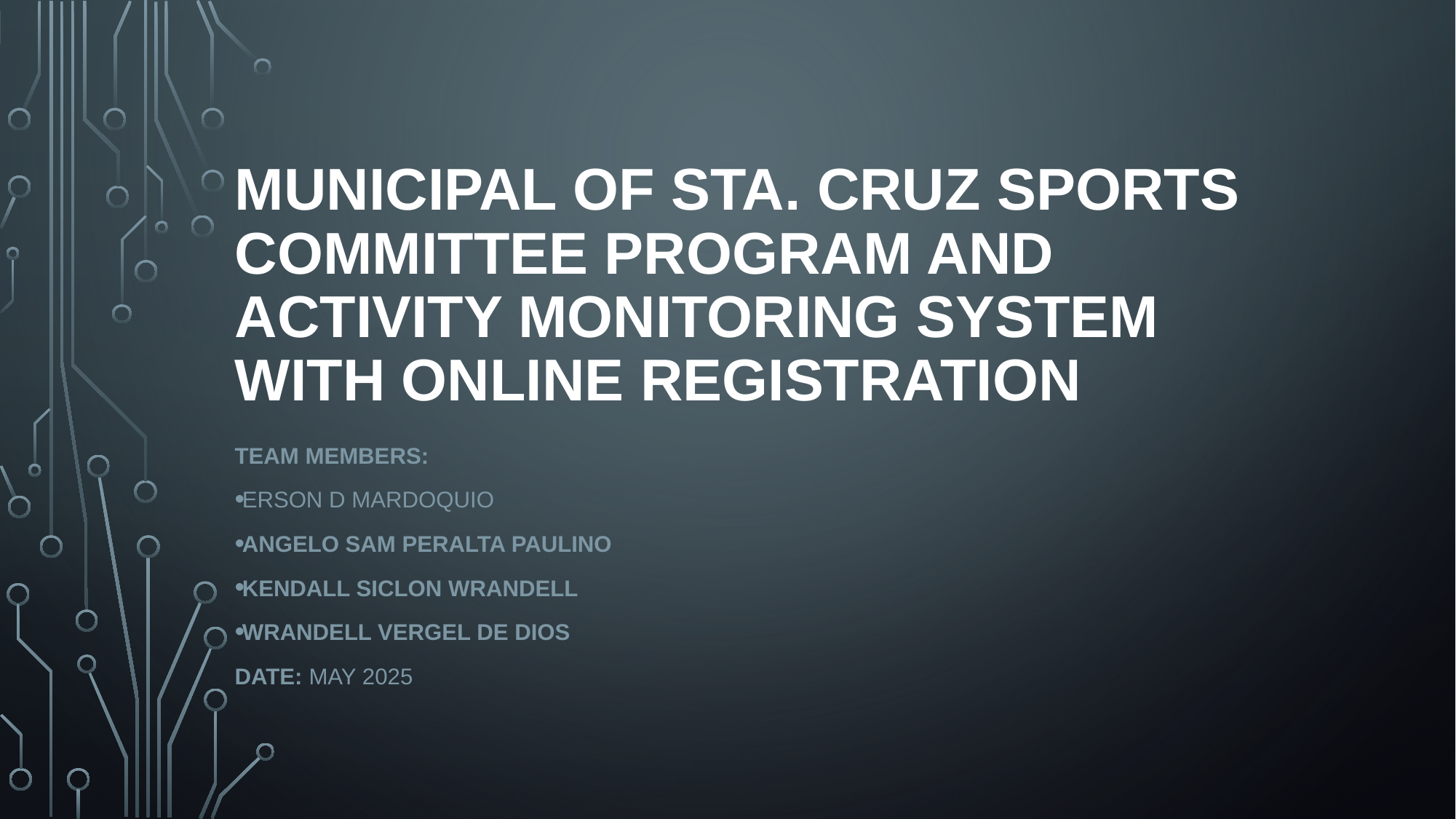

# Municipal of Sta. Cruz Sports Committee Program and Activity Monitoring System with Online Registration
Team Members:
Erson D Mardoquio
Angelo Sam Peralta Paulino
Kendall Siclon Wrandell
Wrandell Vergel de Dios
Date: May 2025